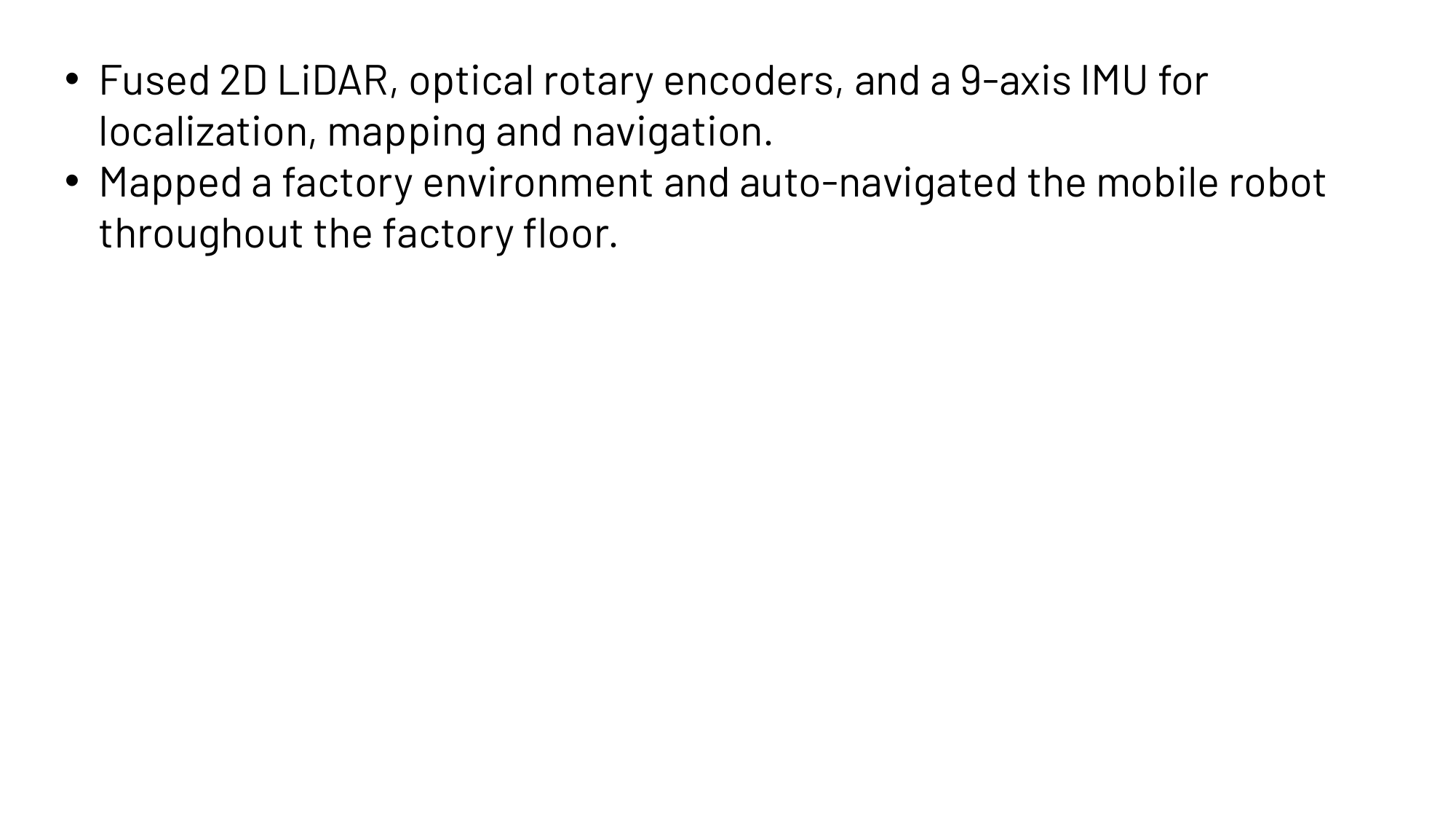

Fused 2D LiDAR, optical rotary encoders, and a 9-axis IMU for localization, mapping and navigation.
Mapped a factory environment and auto-navigated the mobile robot throughout the factory floor.